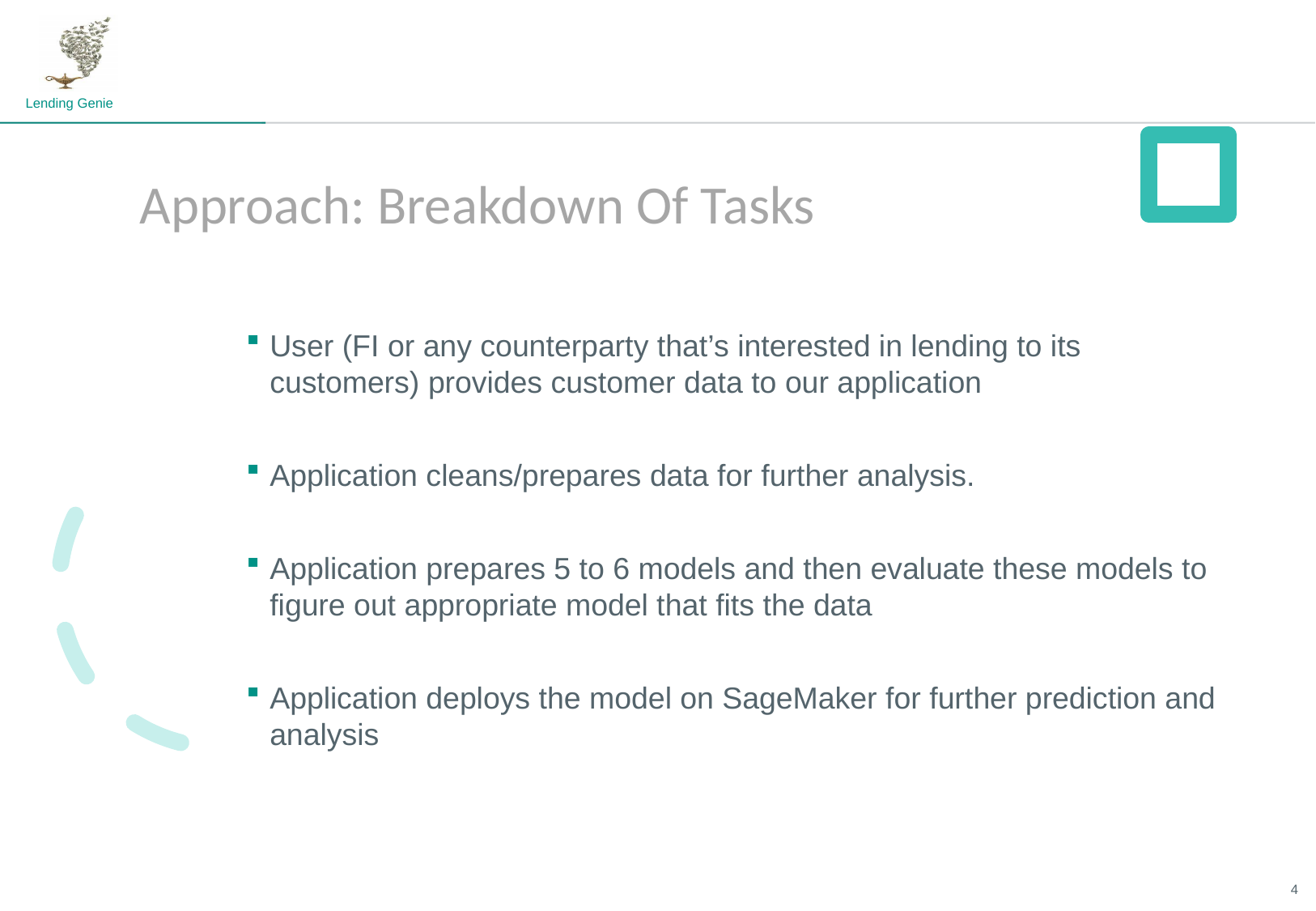

# Approach: Breakdown Of Tasks
User (FI or any counterparty that’s interested in lending to its customers) provides customer data to our application

Application cleans/prepares data for further analysis.

Application prepares 5 to 6 models and then evaluate these models to figure out appropriate model that fits the data

Application deploys the model on SageMaker for further prediction and analysis